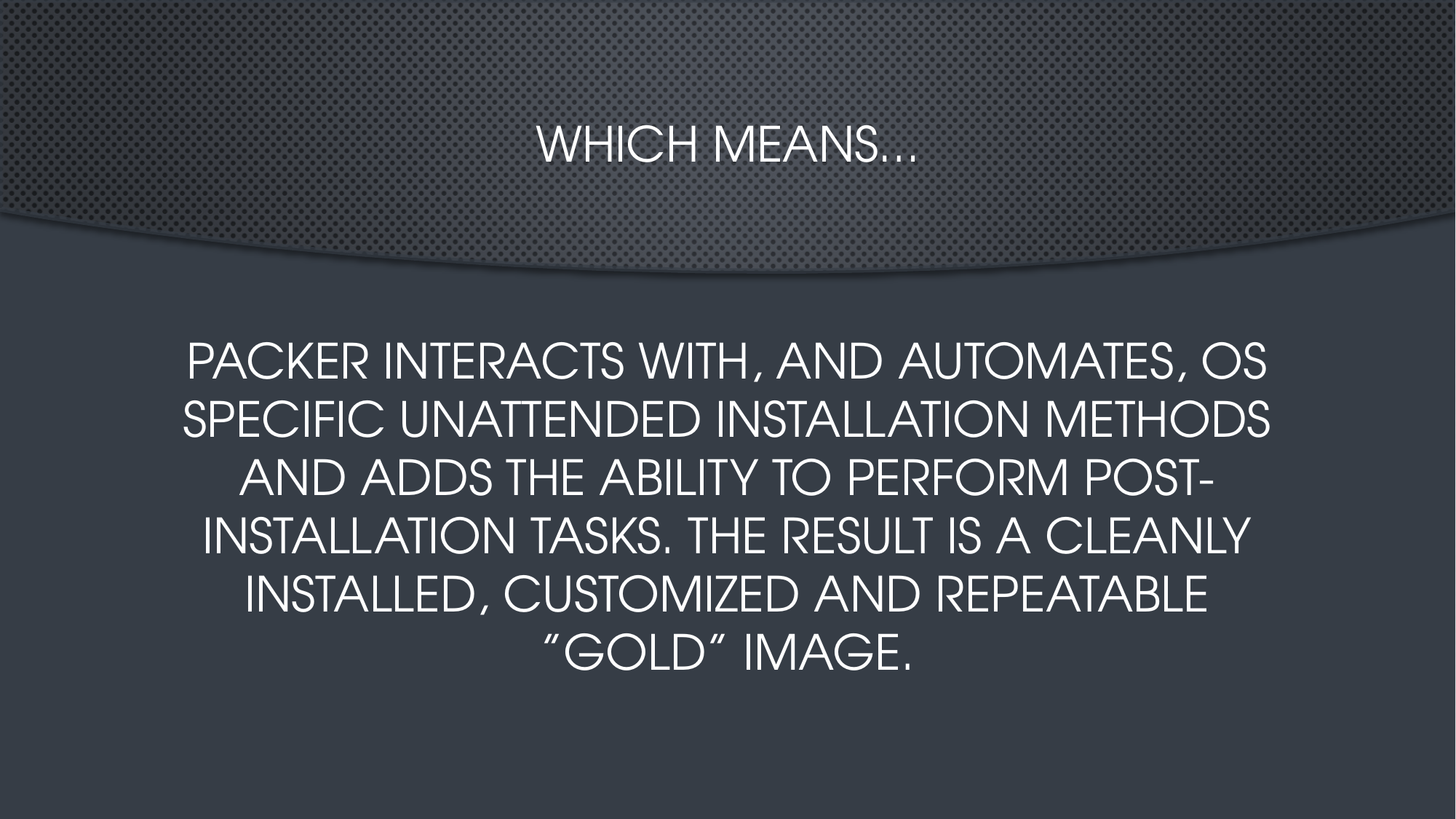

# Which means…
Packer interacts with, and automates, OS specific unattended installation methods and adds the ability to perform post-installation tasks. The result is a cleanly installed, customized and repeatable ”gold” image.